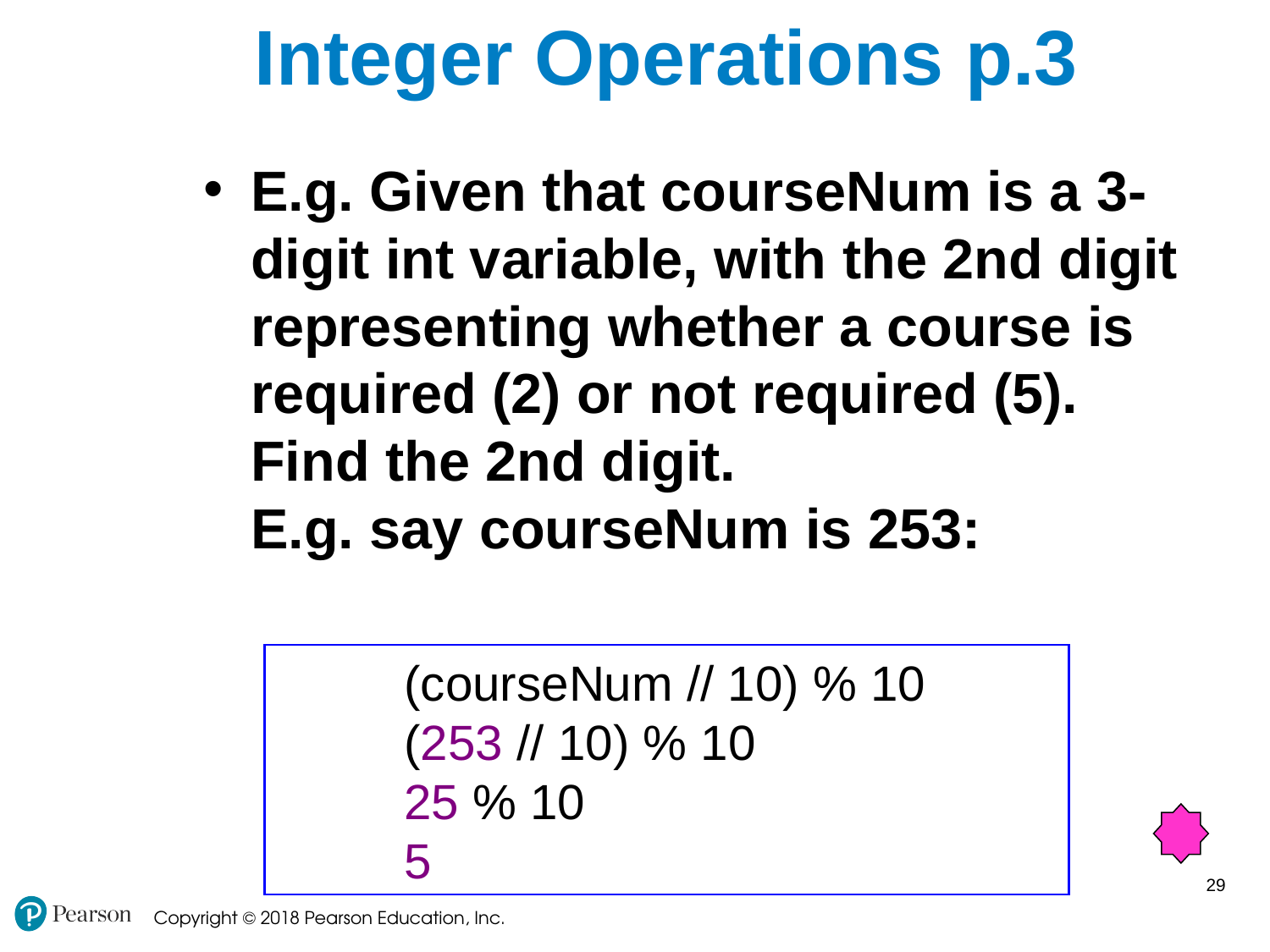

# Integer Operations p.3
E.g. Given that courseNum is a 3-digit int variable, with the 2nd digit representing whether a course is required (2) or not required (5).  Find the 2nd digit.
E.g. say courseNum is 253:
	(courseNum // 10) % 10
	(253 // 10) % 10
	25 % 10
	5

29